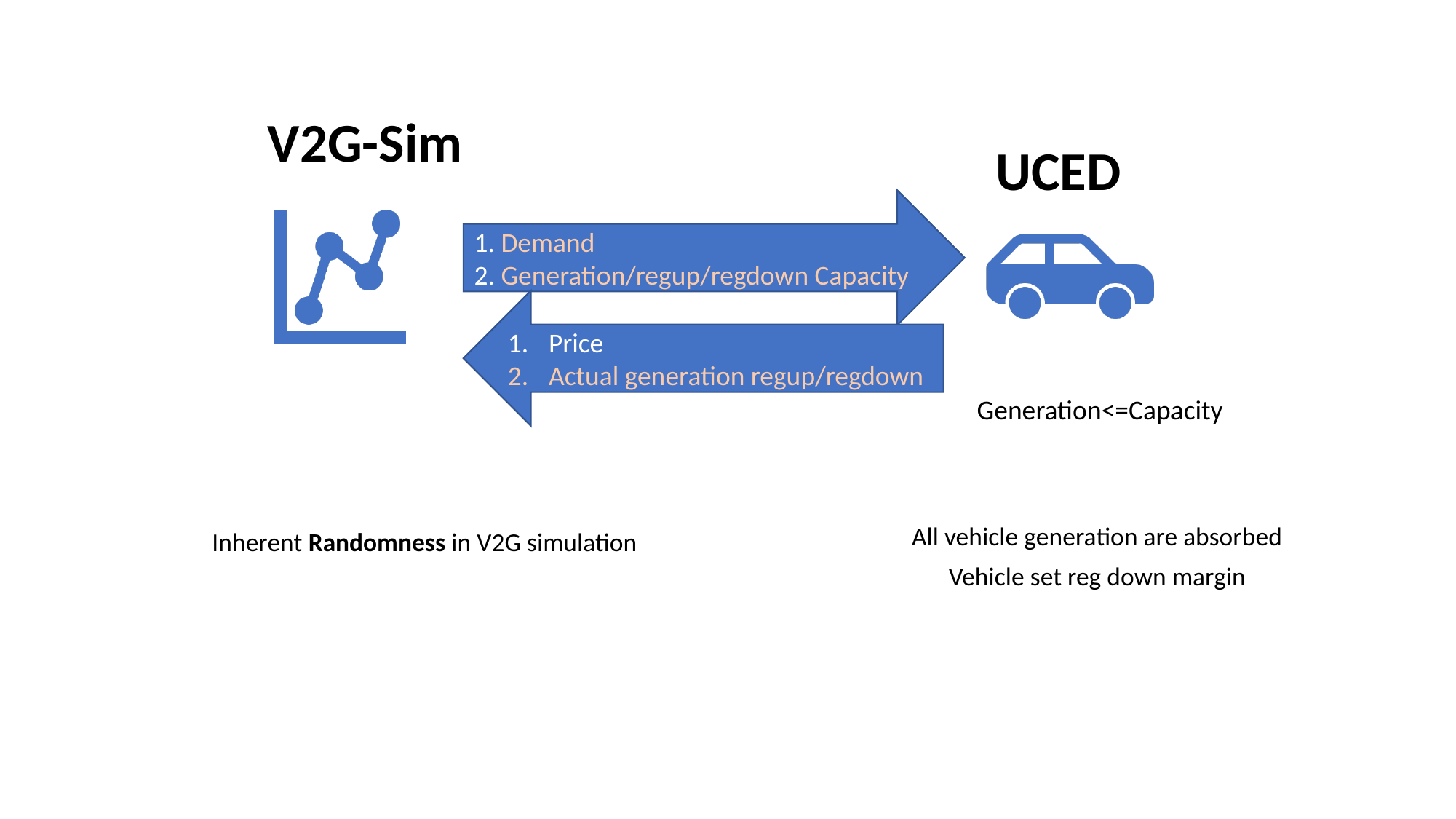

V2G-Sim
Inherent Randomness in V2G simulation
UCED
All vehicle generation are absorbed
Vehicle set reg down margin
1. Demand
2. Generation/regup/regdown Capacity
Price
Actual generation regup/regdown
Generation<=Capacity